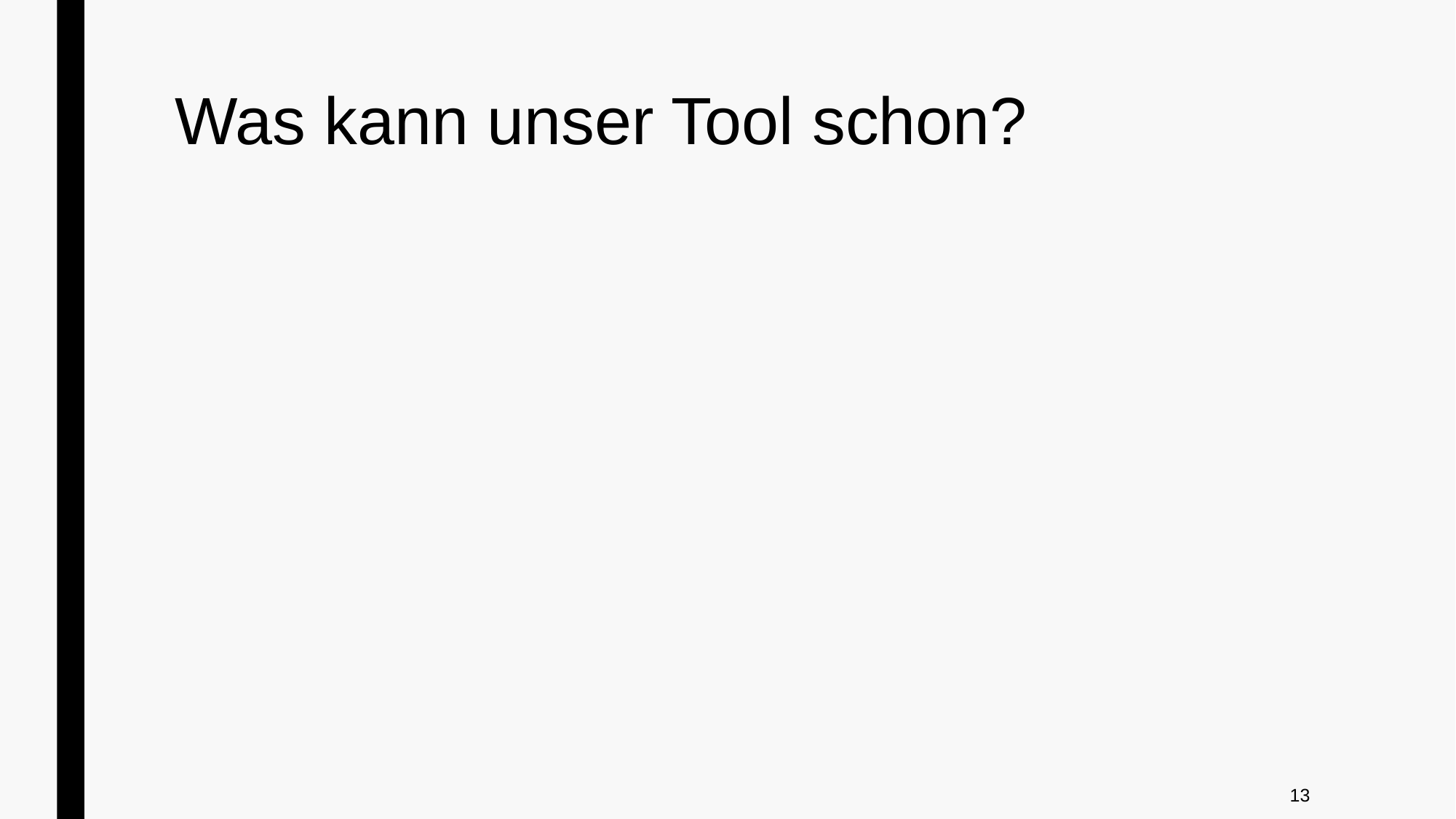

# Was kann unser Tool schon?

13